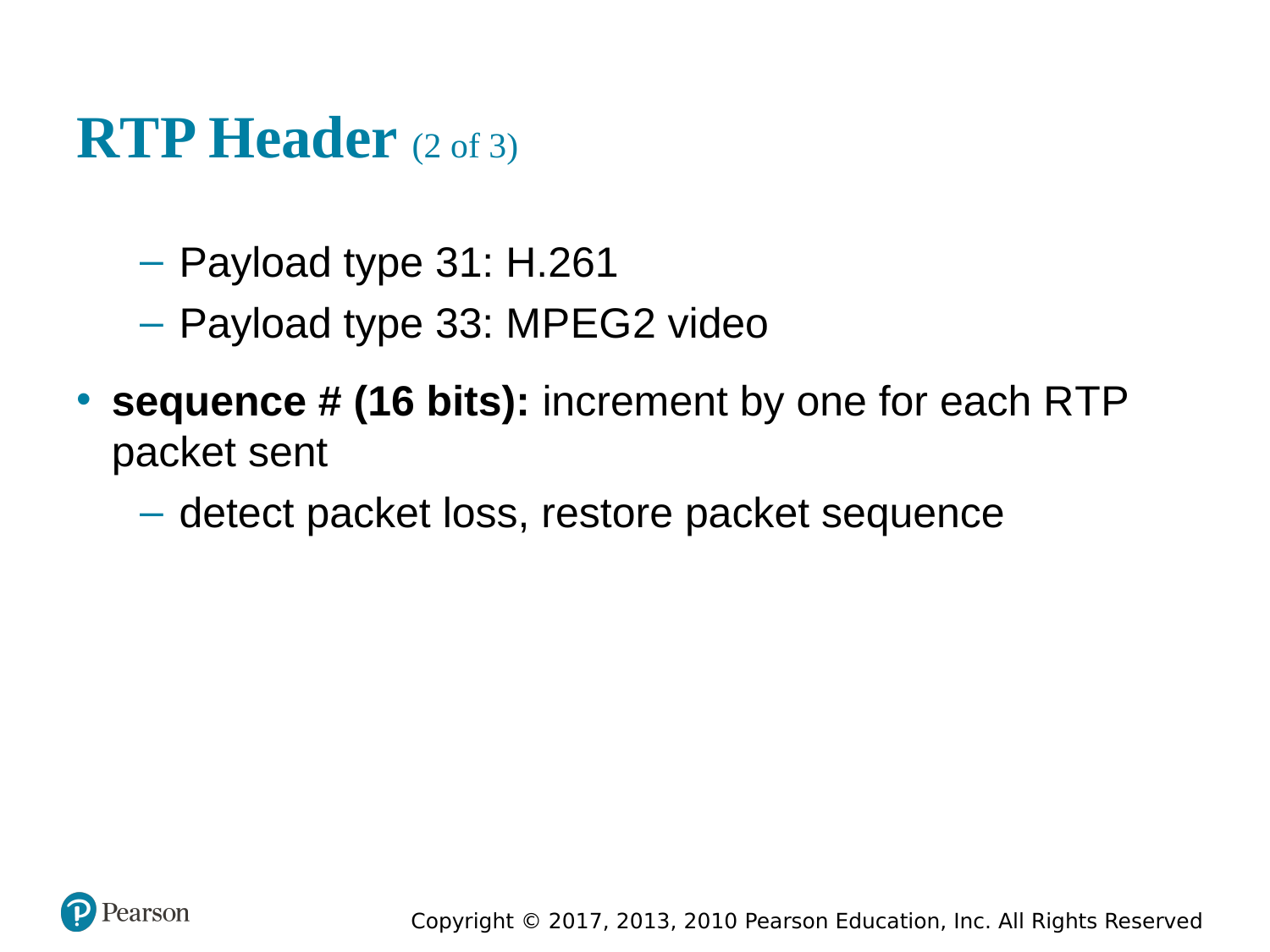

# R T P Header (2 of 3)
Payload type 31: H.261
Payload type 33: M P E G 2 video
sequence # (16 bits): increment by one for each R T P packet sent
detect packet loss, restore packet sequence